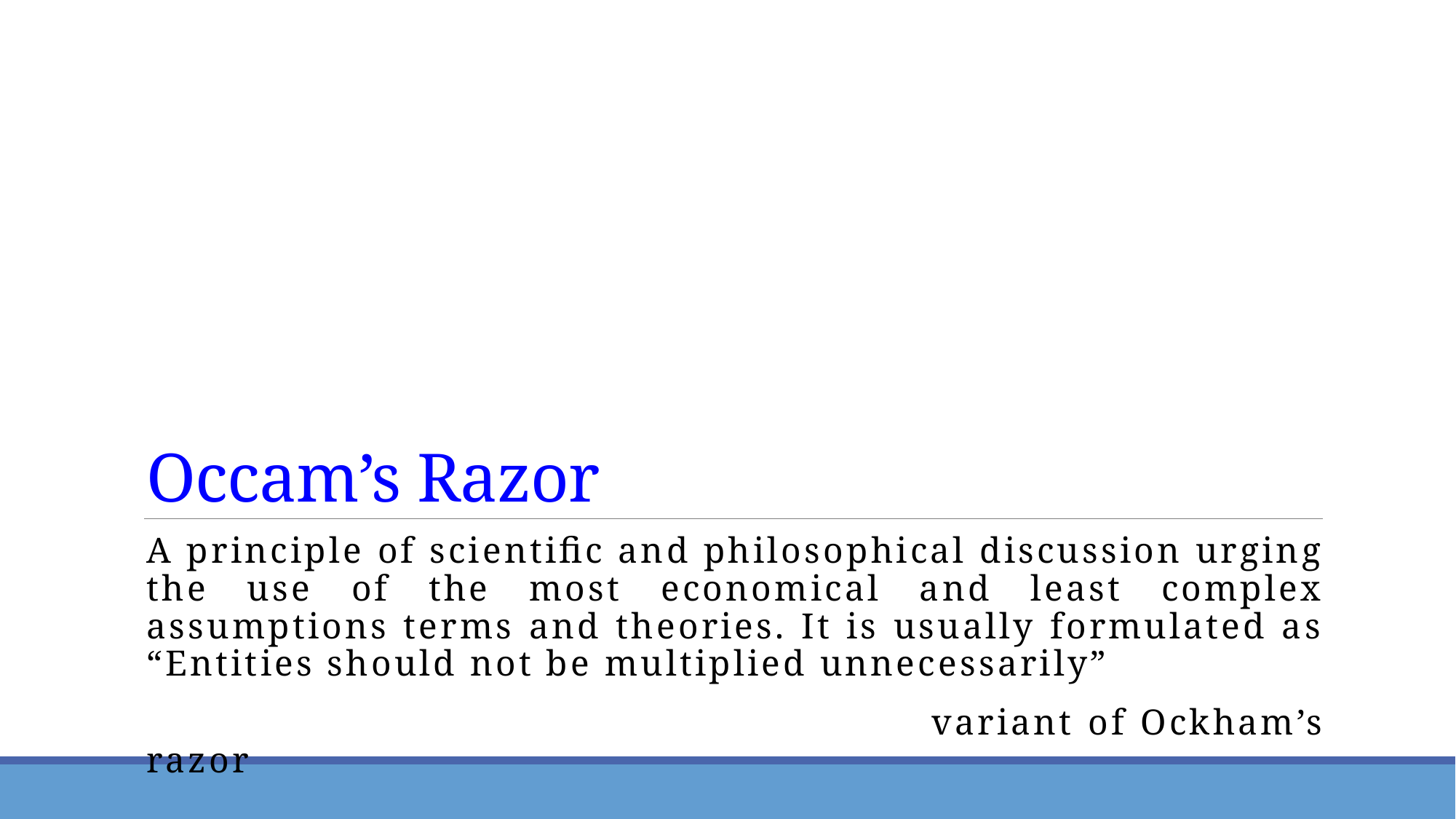

# Occam’s Razor
A principle of scientific and philosophical discussion urging the use of the most economical and least complex assumptions terms and theories. It is usually formulated as “Entities should not be multiplied unnecessarily”
		                                          variant of Ockham’s razor